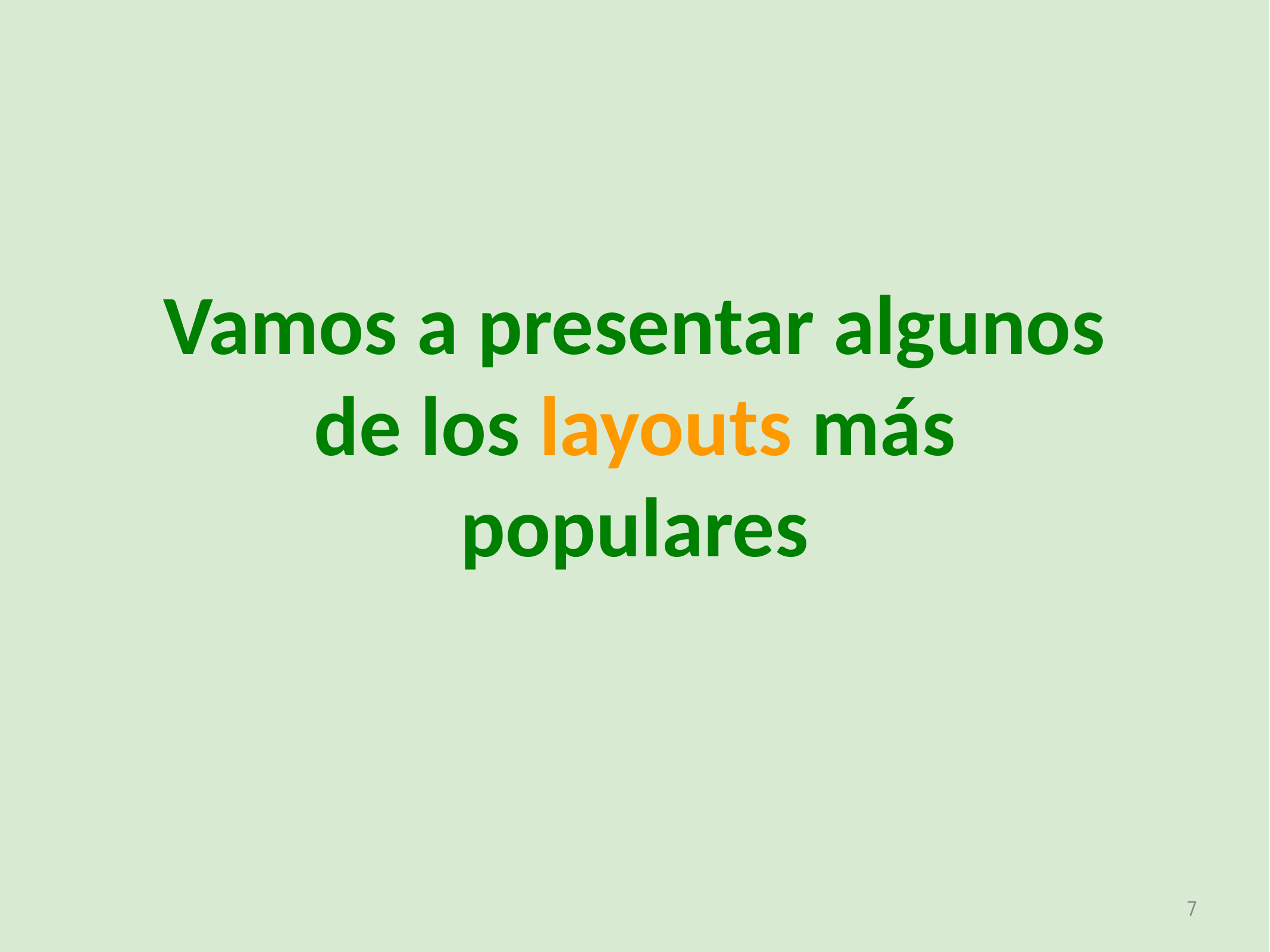

Vamos a presentar algunos de los layouts más populares

7